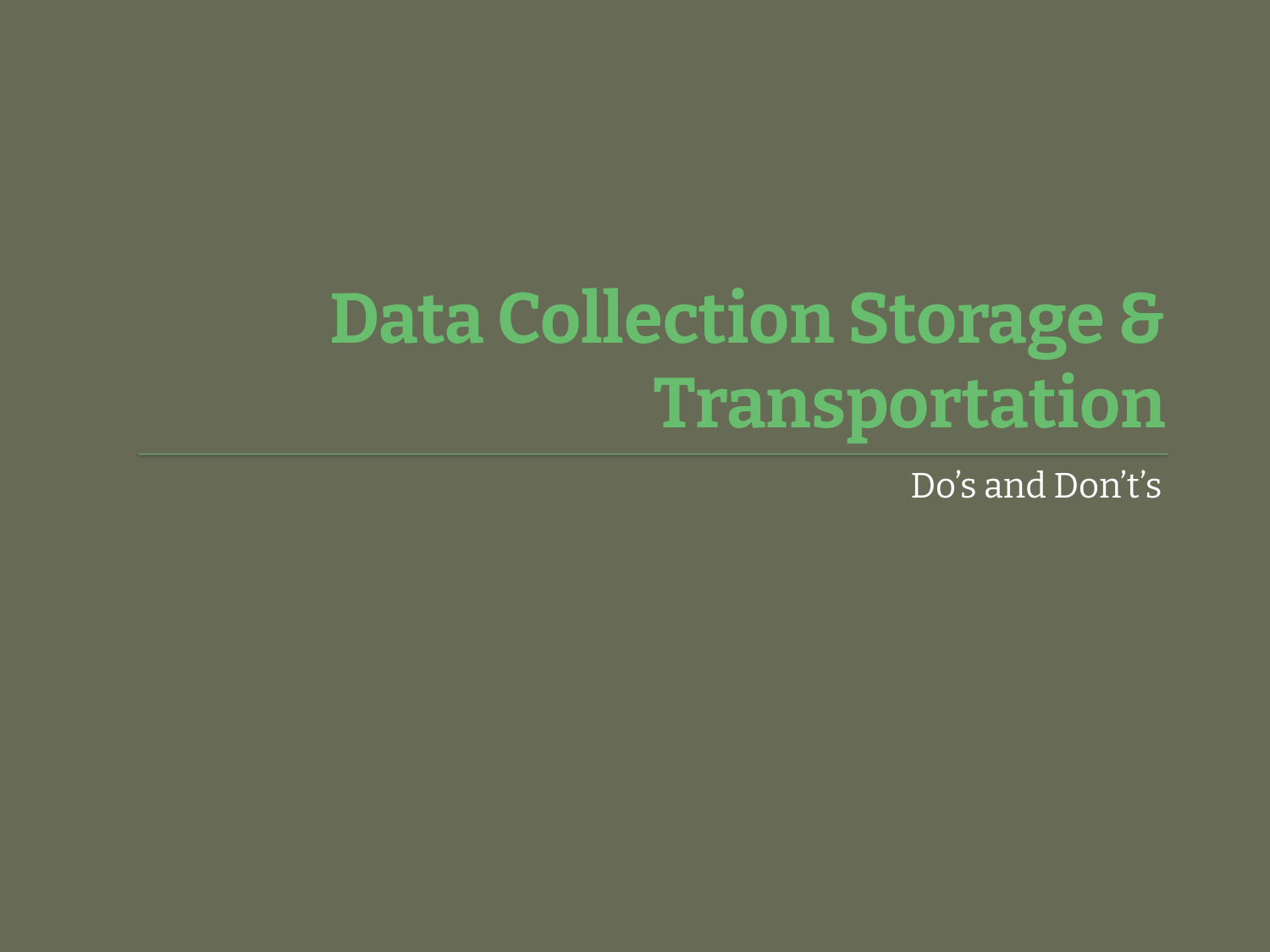

# Data Collection Storage & Transportation
Do’s and Don’t’s